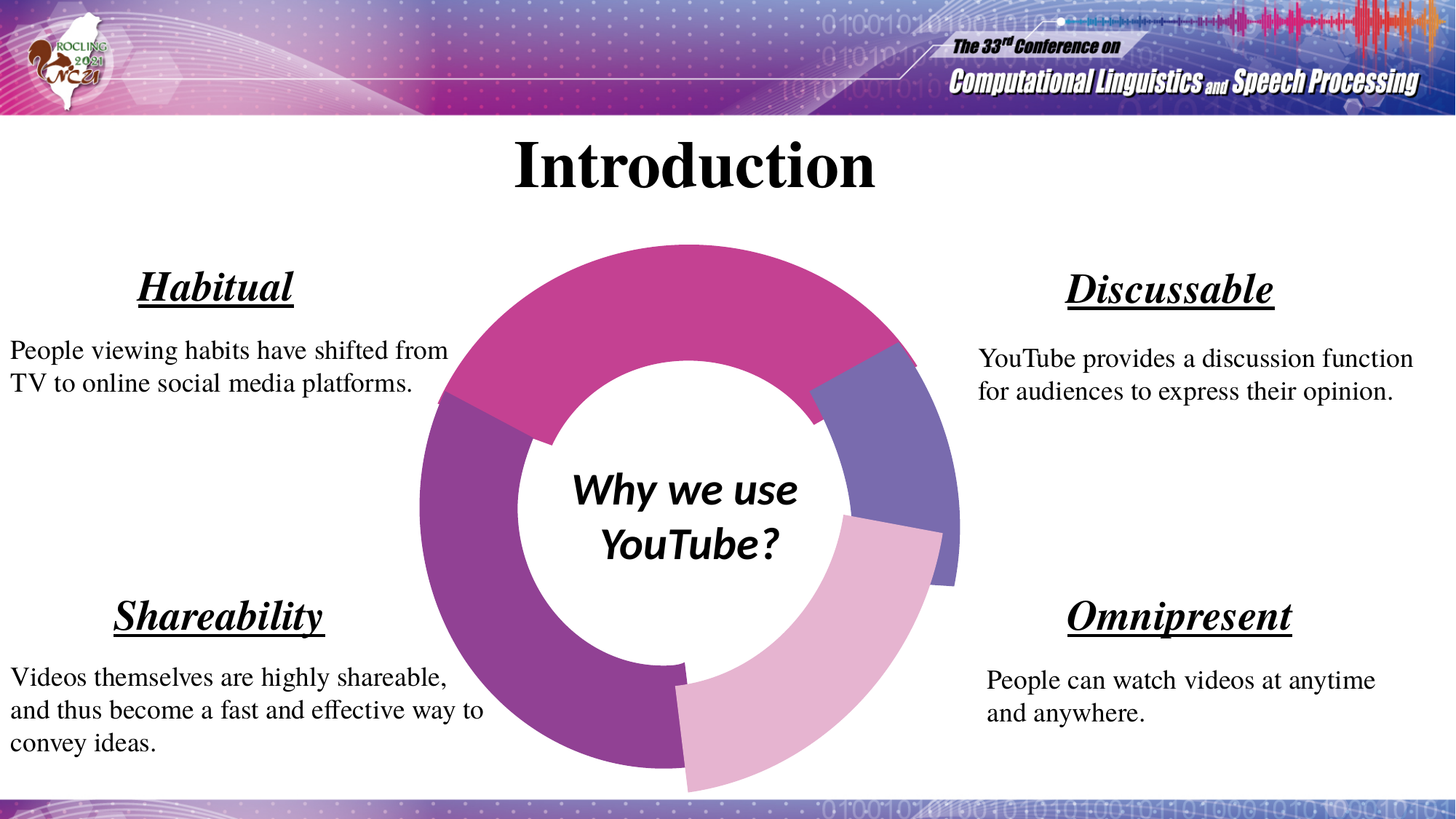

# Introduction

Habitual
Discussable
People viewing habits have shifted from TV to online social media platforms.
YouTube provides a discussion function for audiences to express their opinion.

Why we use
YouTube?

Omnipresent
Shareability

Videos themselves are highly shareable, and thus become a fast and effective way to convey ideas.
People can watch videos at anytime and anywhere.